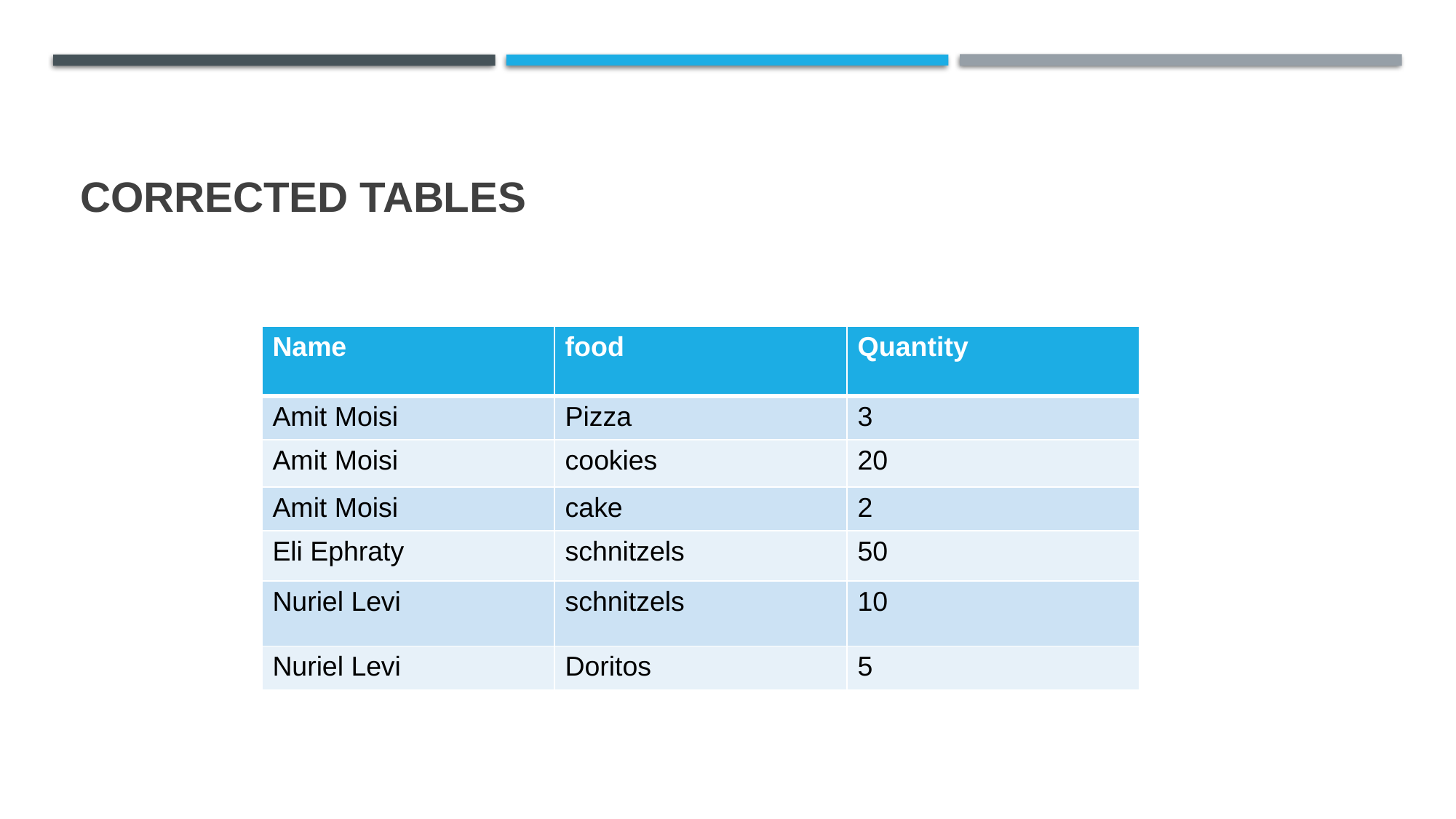

# Corrected Tables
| Name | food | Quantity |
| --- | --- | --- |
| Amit Moisi | Pizza | 3 |
| Amit Moisi | cookies | 20 |
| Amit Moisi | cake | 2 |
| Eli Ephraty | schnitzels | 50 |
| Nuriel Levi | schnitzels | 10 |
| Nuriel Levi | Doritos | 5 |